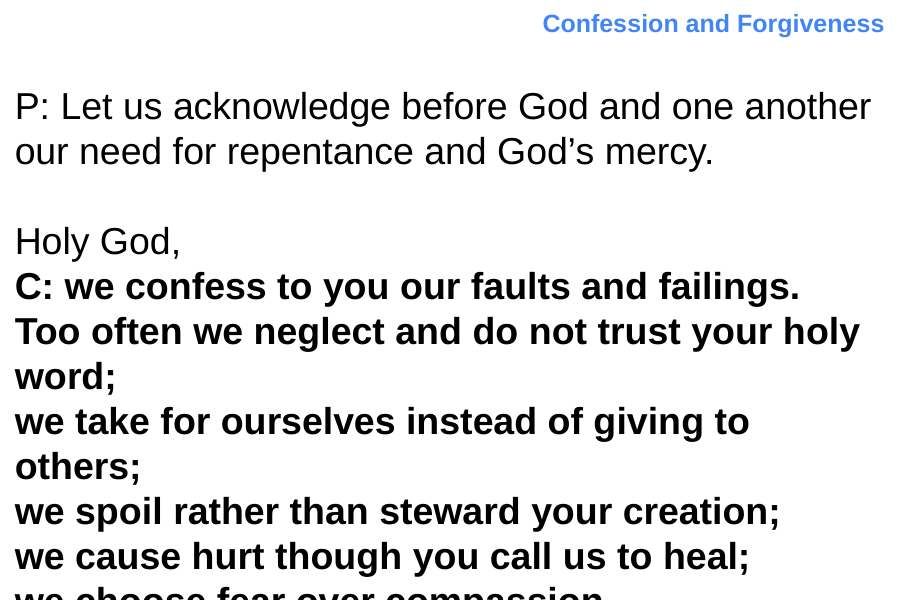

Confession and Forgiveness
P: Let us acknowledge before God and one another
our need for repentance and God’s mercy.
Holy God,
C: we confess to you our faults and failings.
Too often we neglect and do not trust your holy
word;
we take for ourselves instead of giving to others;
we spoil rather than steward your creation;
we cause hurt though you call us to heal;
we choose fear over compassion.